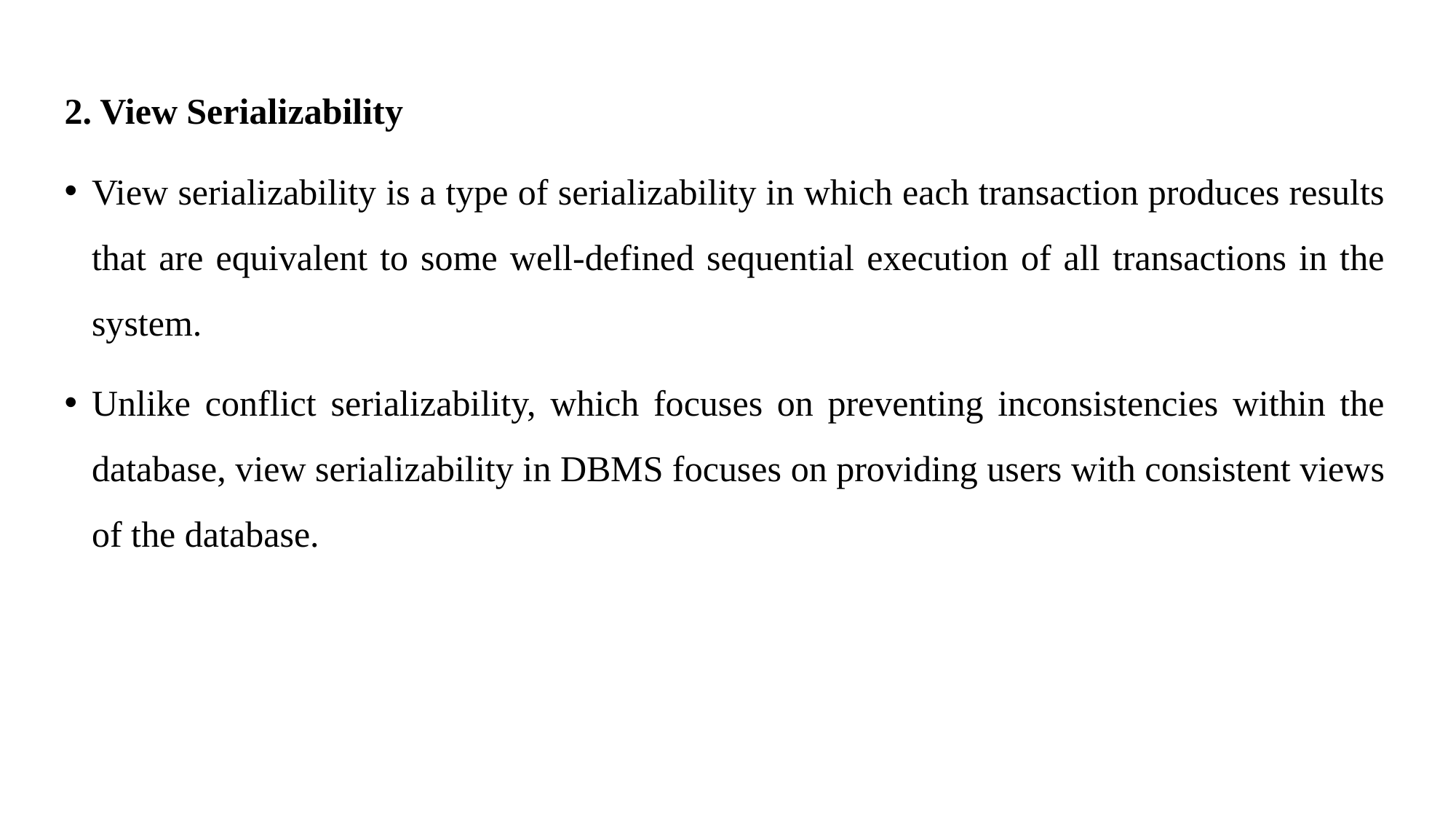

2. View Serializability
View serializability is a type of serializability in which each transaction produces results that are equivalent to some well-defined sequential execution of all transactions in the system.
Unlike conflict serializability, which focuses on preventing inconsistencies within the database, view serializability in DBMS focuses on providing users with consistent views of the database.